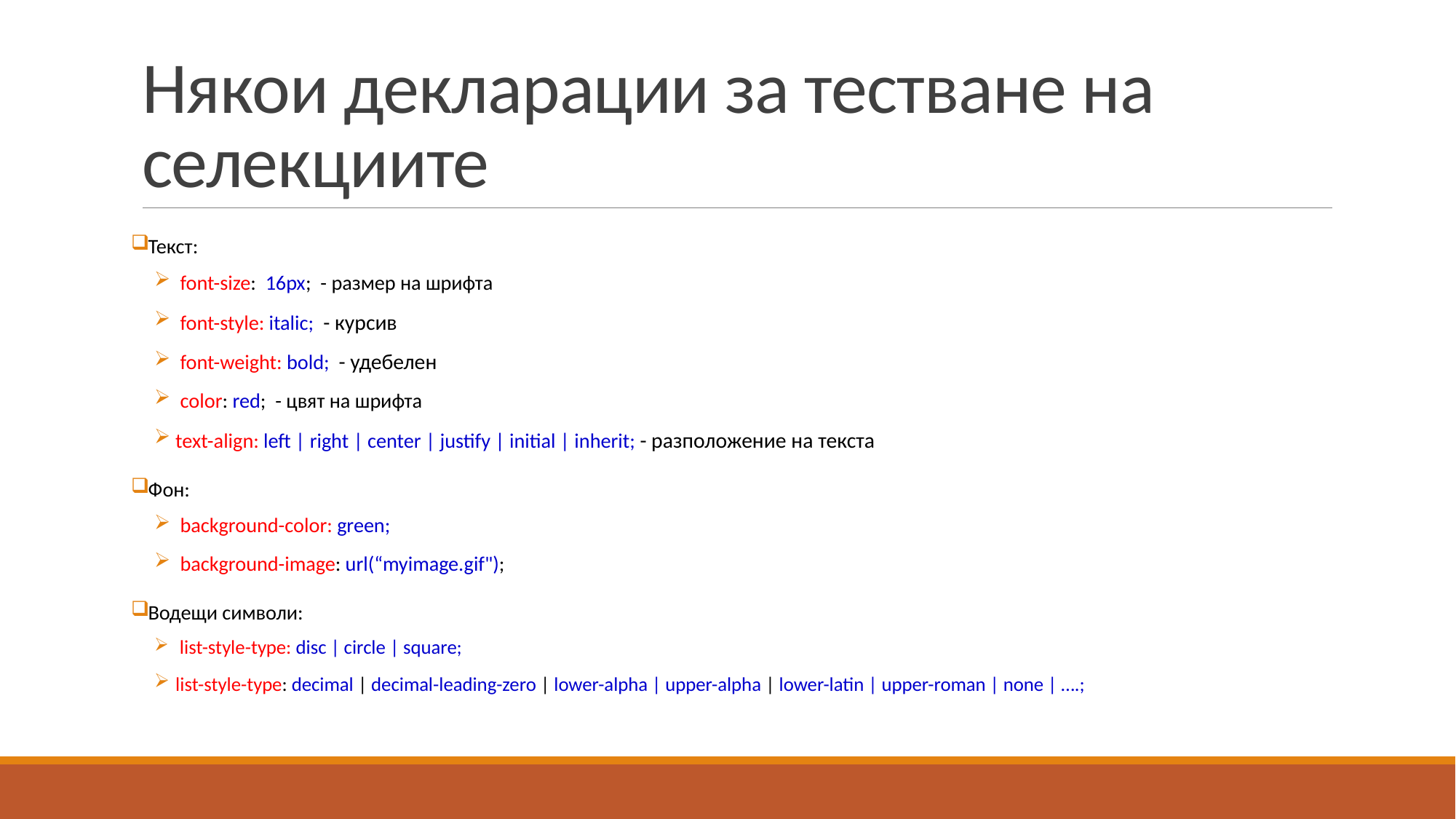

# Някои декларации за тестване на селекциите
 Текст:
 font-size:  16px;  - размер на шрифта
 font-style: italic;  - курсив
 font-weight: bold;  - удебелен
 color: red;  - цвят на шрифта
text-align: left | right | center | justify | initial | inherit; - разположение на текста
 Фон:
 background-color: green;
 background-image: url(“myimage.gif");
 Водещи символи:
 list-style-type: disc | circle | square;
list-style-type: decimal | decimal-leading-zero | lower-alpha | upper-alpha | lower-latin | upper-roman | none | ….;